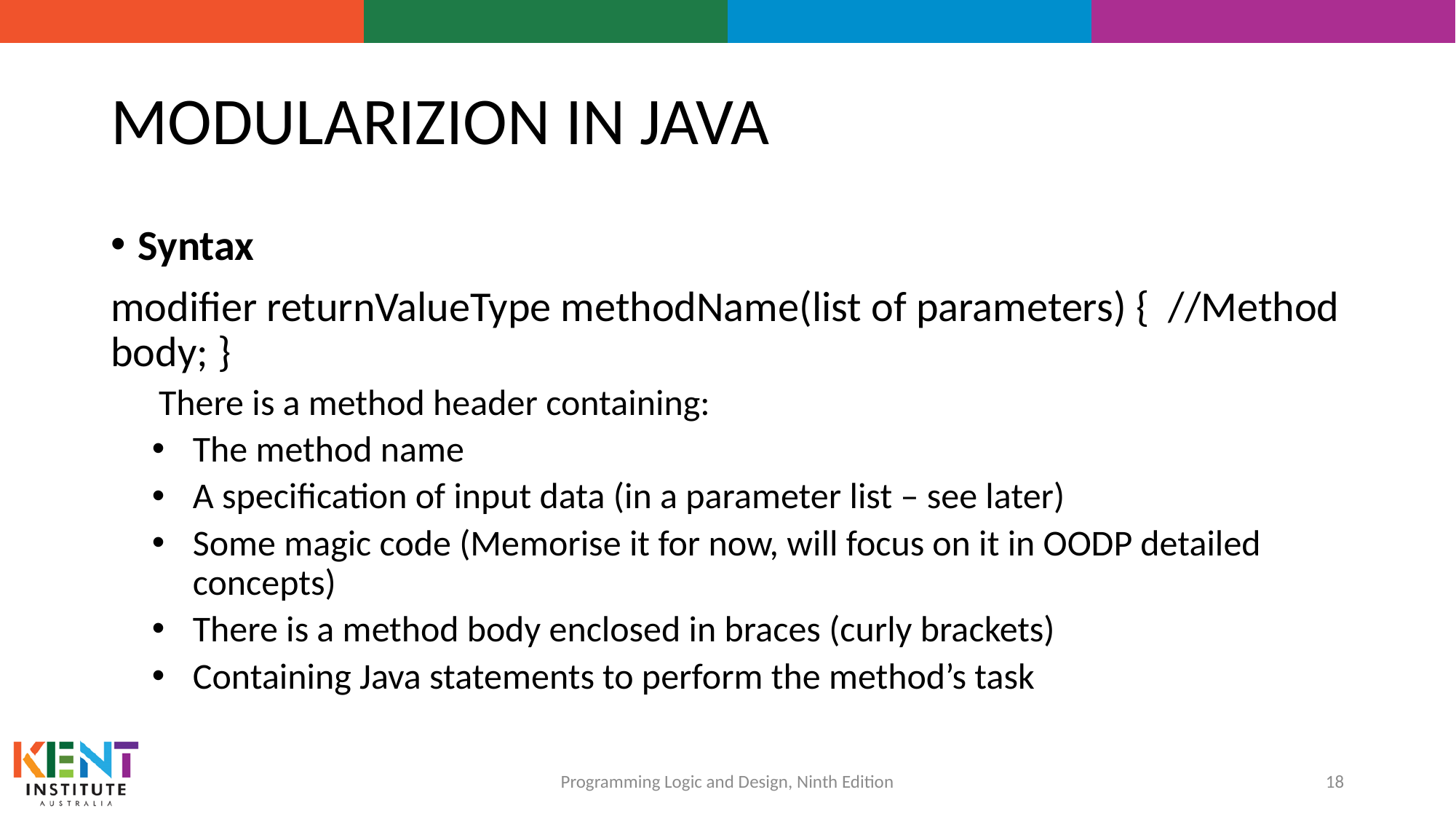

# MODULARIZION IN JAVA
Syntax
modifier returnValueType methodName(list of parameters) {  //Method body; }
There is a method header containing:
The method name
A specification of input data (in a parameter list – see later)
Some magic code (Memorise it for now, will focus on it in OODP detailed concepts)
There is a method body enclosed in braces (curly brackets)
Containing Java statements to perform the method’s task
18
Programming Logic and Design, Ninth Edition